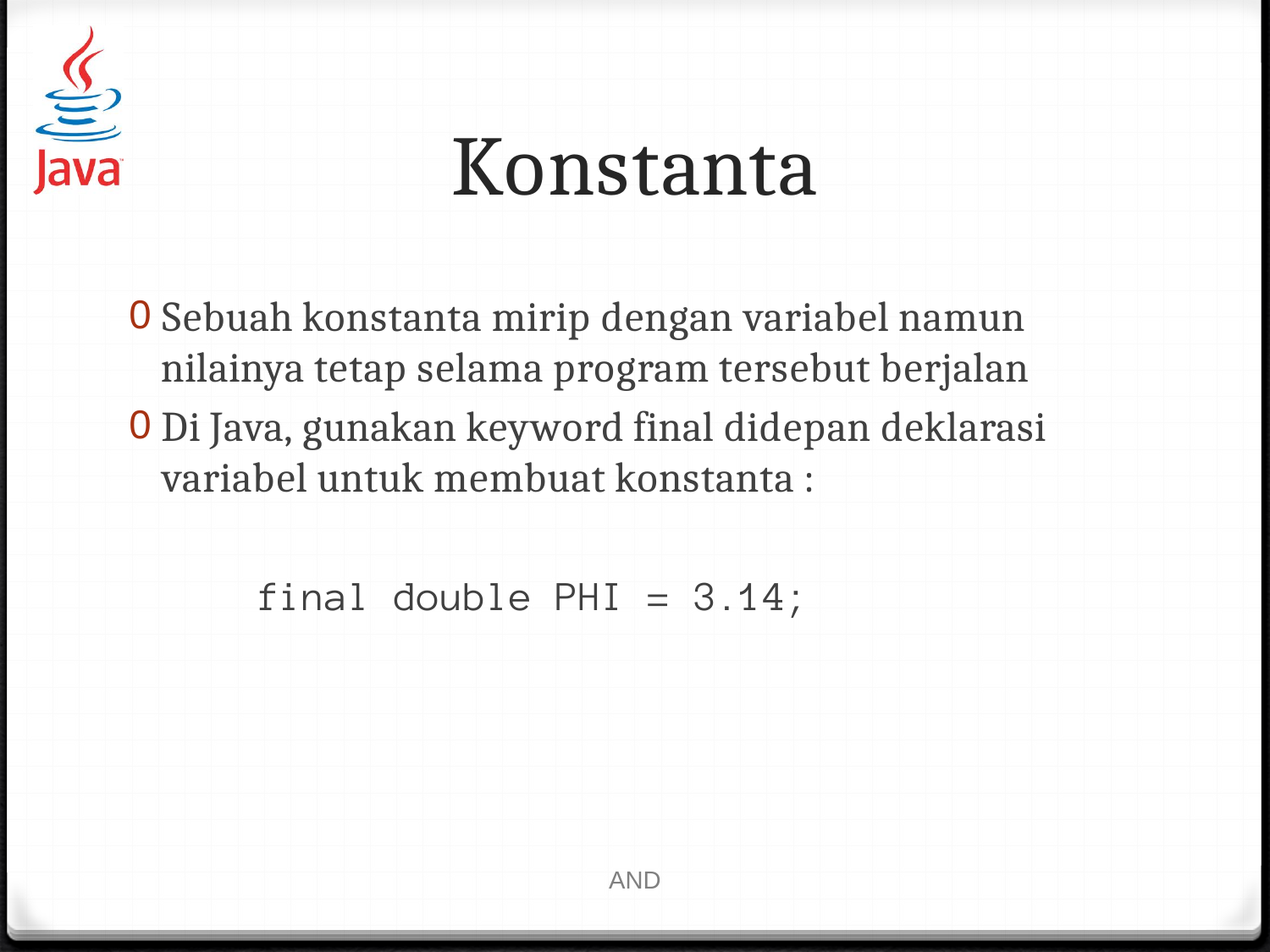

# Konstanta
Sebuah konstanta mirip dengan variabel namun nilainya tetap selama program tersebut berjalan
Di Java, gunakan keyword final didepan deklarasi variabel untuk membuat konstanta :

	final double PHI = 3.14;
AND